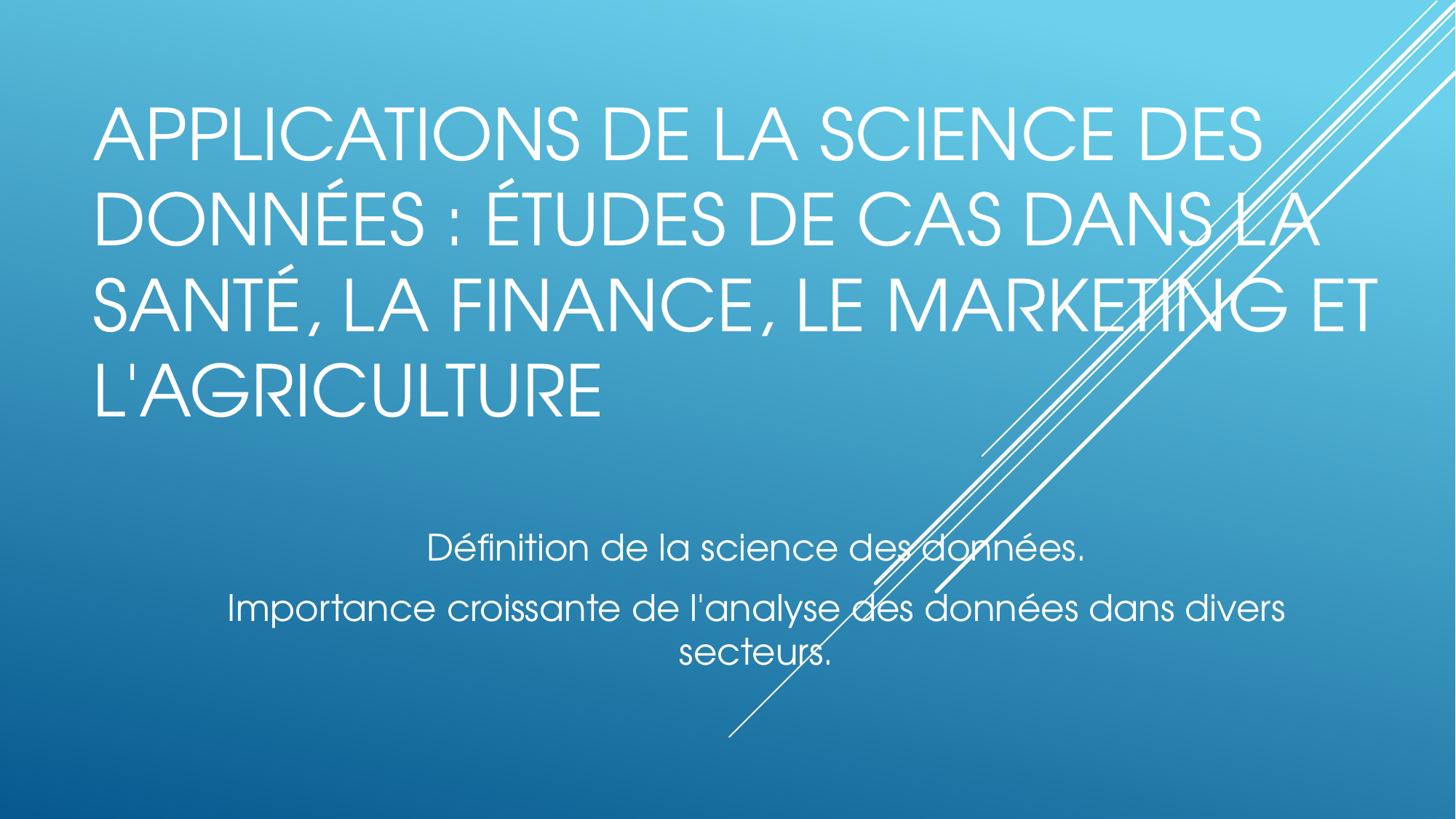

# Applications de la Science des Données : Études de Cas dans la Santé, la Finance, le Marketing et l'Agriculture

Définition de la science des données.
Importance croissante de l'analyse des données dans divers secteurs.